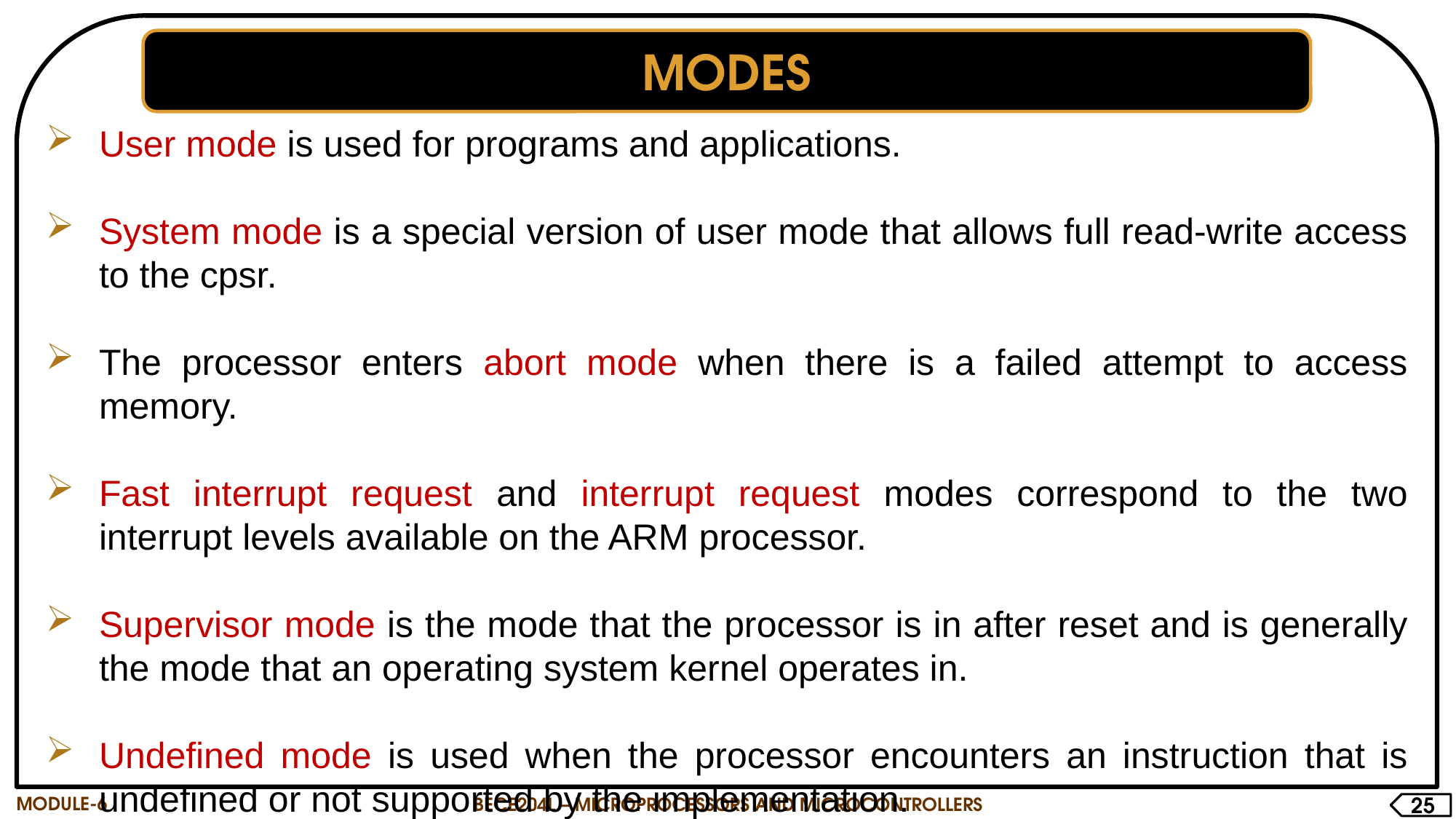

MODES
User mode is used for programs and applications.

System mode is a special version of user mode that allows full read-write access to the cpsr.

The processor enters abort mode when there is a failed attempt to access memory.

Fast interrupt request and interrupt request modes correspond to the two interrupt levels available on the ARM processor.

Supervisor mode is the mode that the processor is in after reset and is generally the mode that an operating system kernel operates in.

Undefined mode is used when the processor encounters an instruction that is undefined or not supported by the implementation.
MODULE-6
BECE204L – MICROPROCESSORS AND MICROCONTROLLERS
25